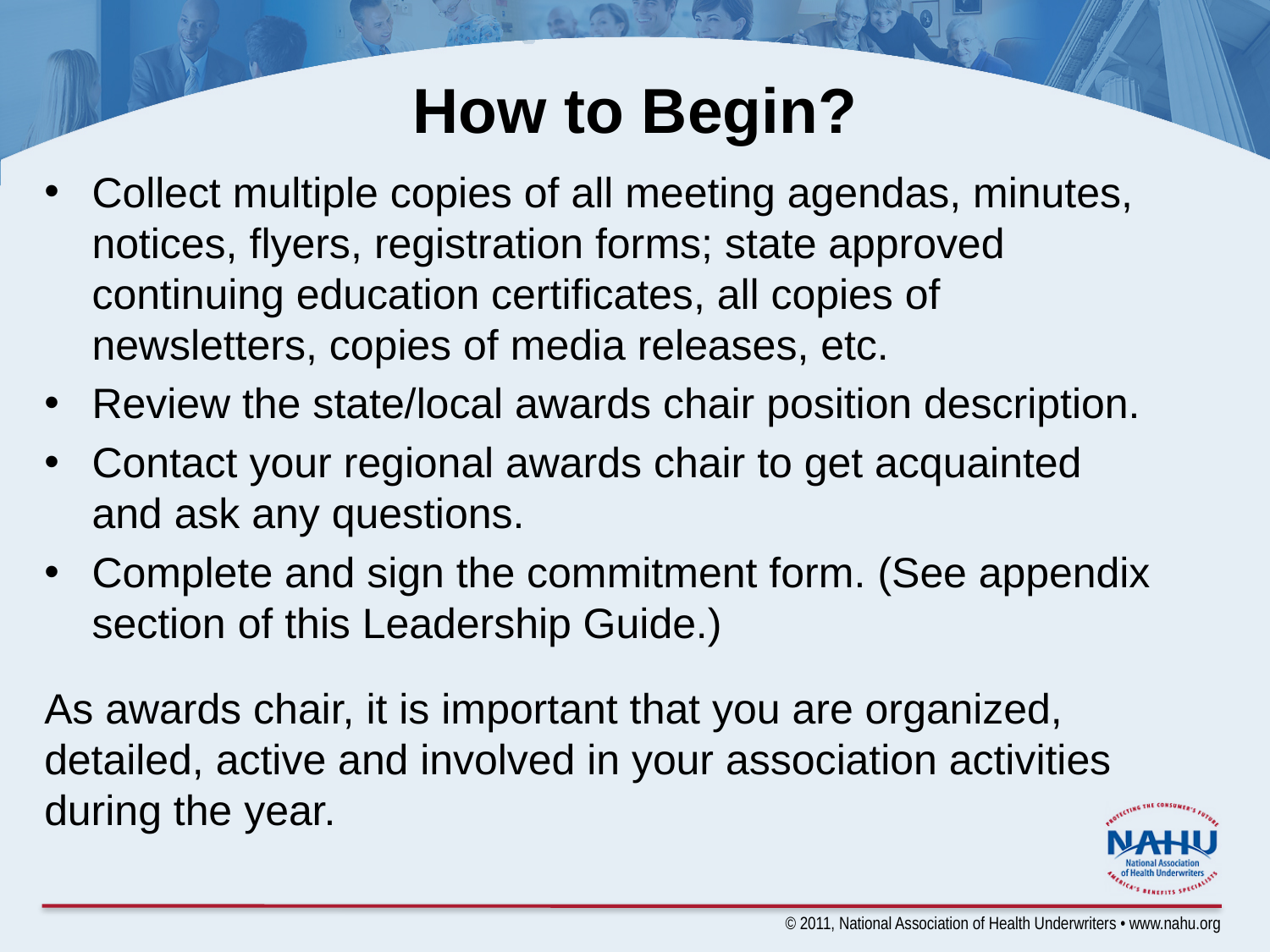

# How to Begin?
Collect multiple copies of all meeting agendas, minutes, notices, flyers, registration forms; state approved continuing education certificates, all copies of newsletters, copies of media releases, etc.
Review the state/local awards chair position description.
Contact your regional awards chair to get acquainted and ask any questions.
Complete and sign the commitment form. (See appendix section of this Leadership Guide.)

As awards chair, it is important that you are organized, detailed, active and involved in your association activities during the year.